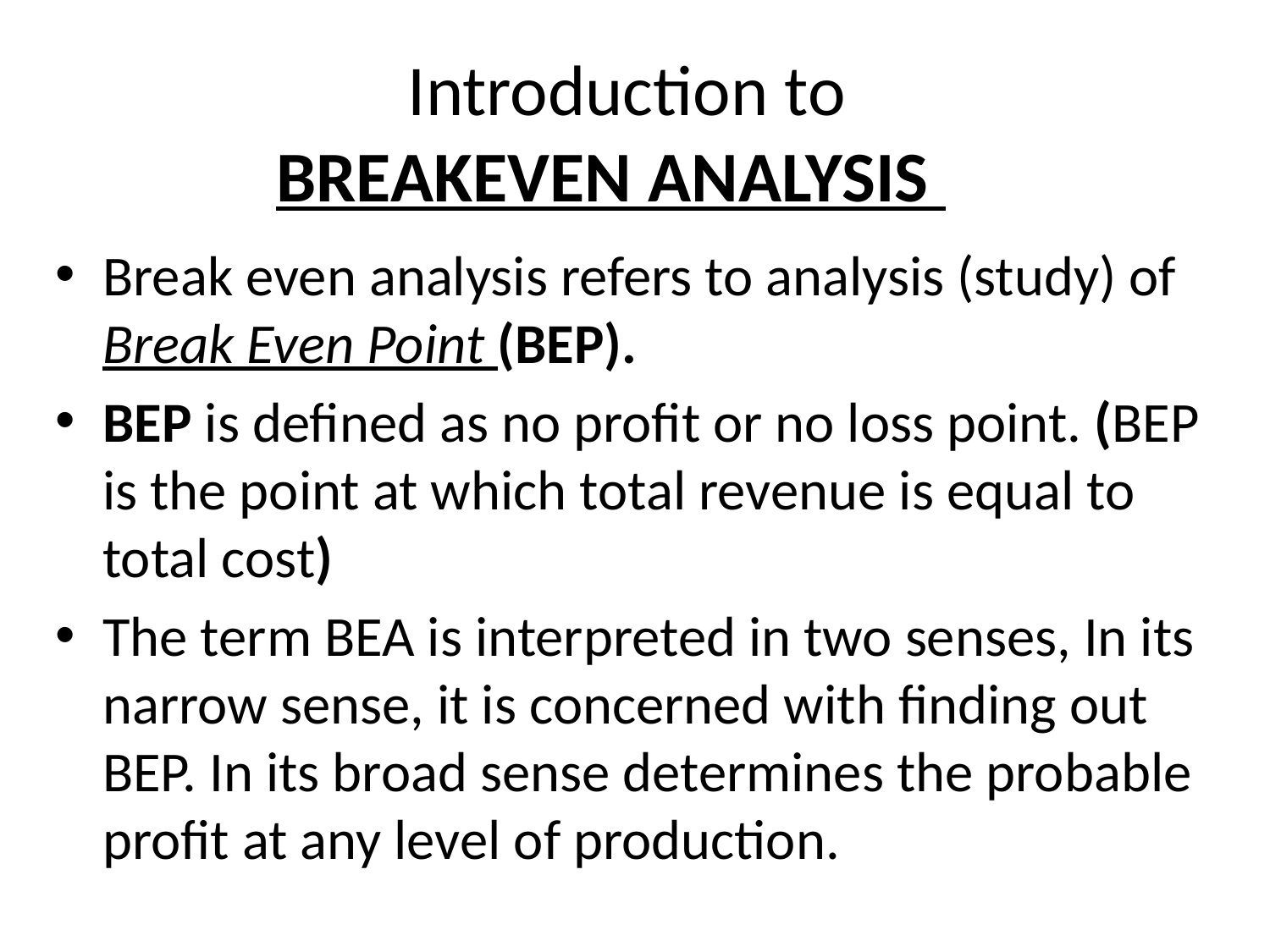

# Introduction to BREAKEVEN ANALYSIS
Break even analysis refers to analysis (study) of Break Even Point (BEP).
BEP is defined as no profit or no loss point. (BEP is the point at which total revenue is equal to total cost)
The term BEA is interpreted in two senses, In its narrow sense, it is concerned with finding out BEP. In its broad sense determines the probable profit at any level of production.